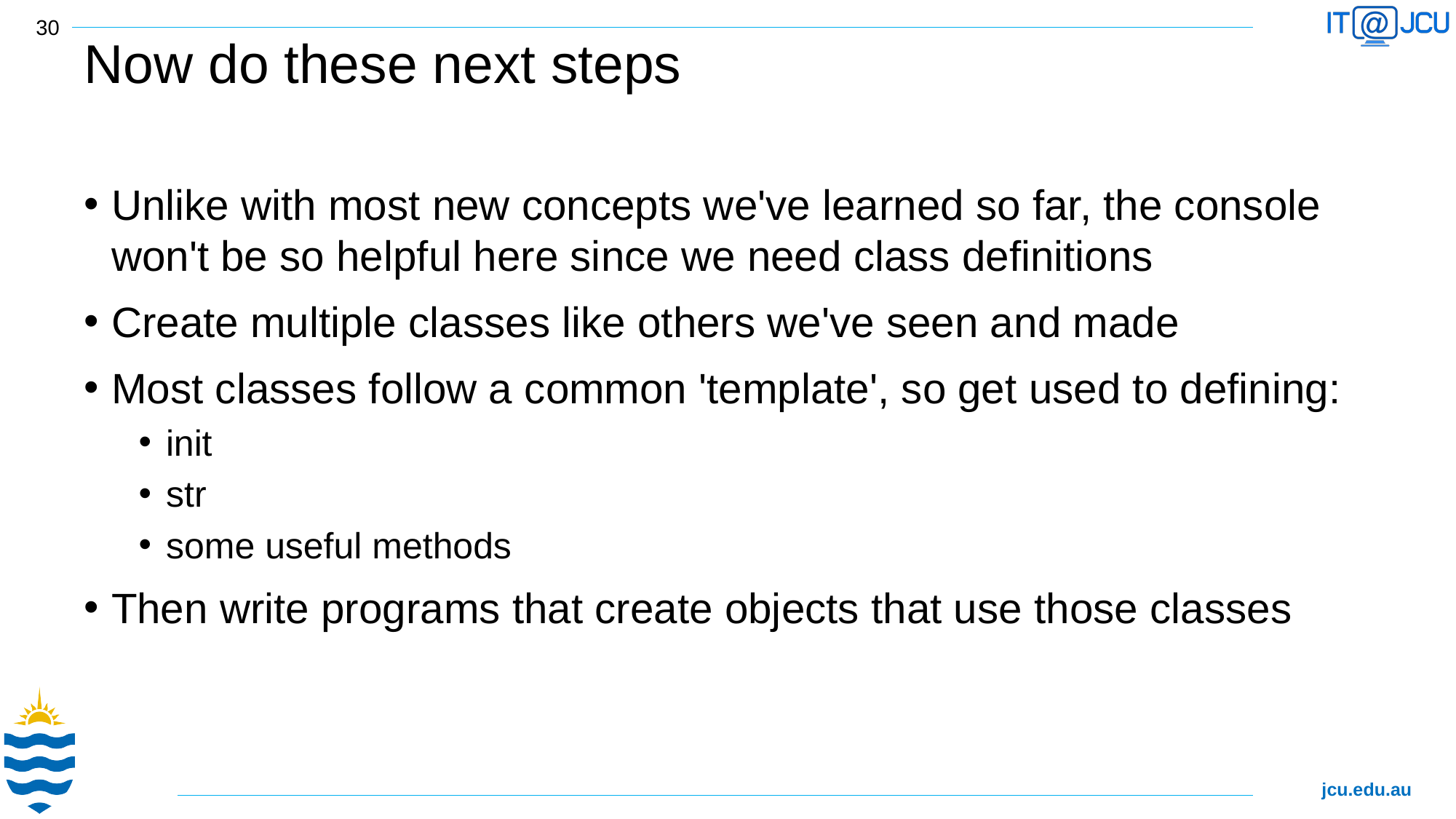

30
# Now do these next steps
Unlike with most new concepts we've learned so far, the console won't be so helpful here since we need class definitions
Create multiple classes like others we've seen and made
Most classes follow a common 'template', so get used to defining:
init
str
some useful methods
Then write programs that create objects that use those classes